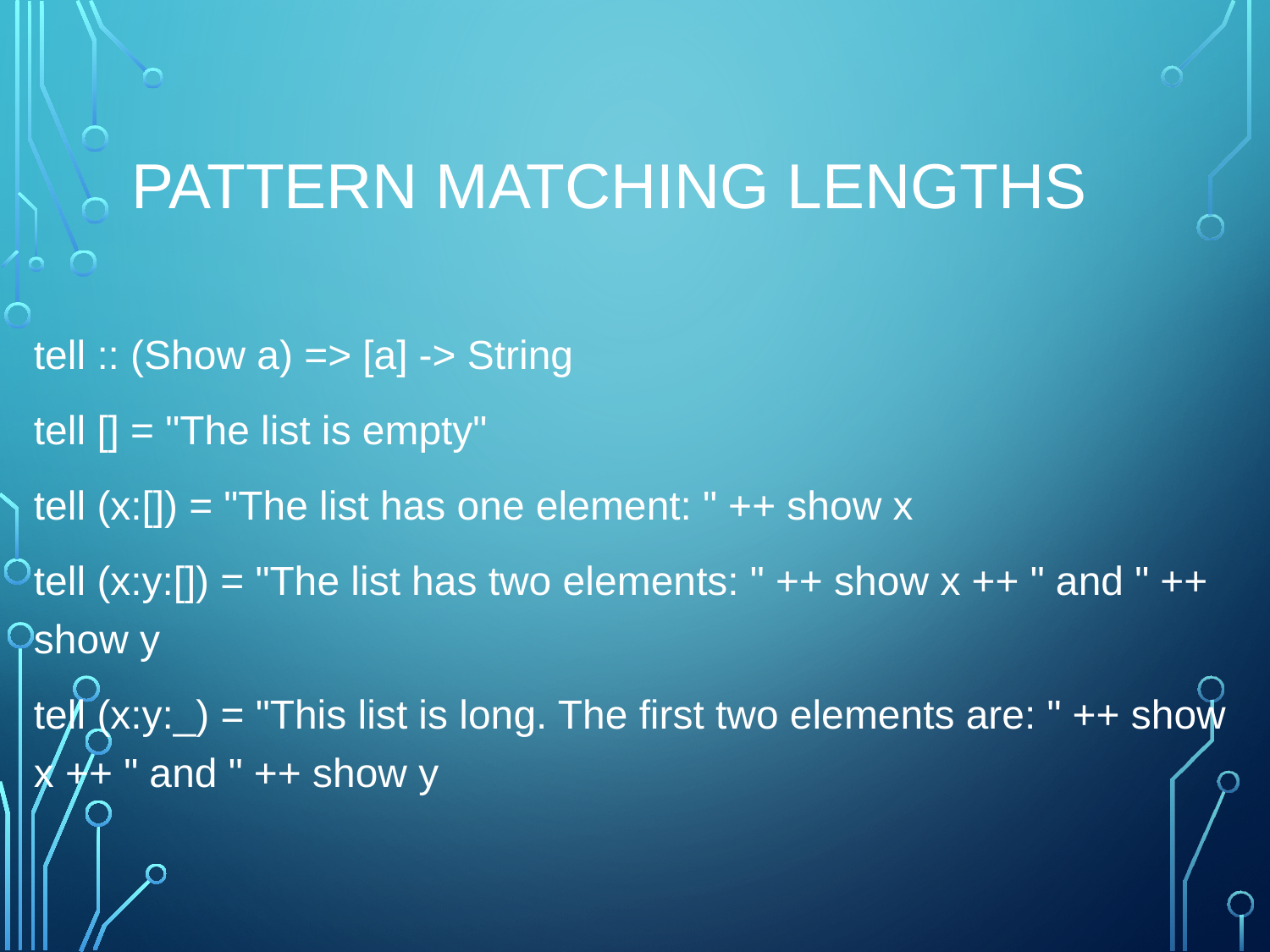

# Pattern Matching Lengths
tell :: (Show a) => [a] -> String
tell [] = "The list is empty"
tell (x:[]) = "The list has one element: " ++ show x
tell (x:y:[]) = "The list has two elements: " ++ show x ++ " and " ++ show y
tell (x:y:_) = "This list is long. The first two elements are: " ++ show x ++ " and " ++ show y